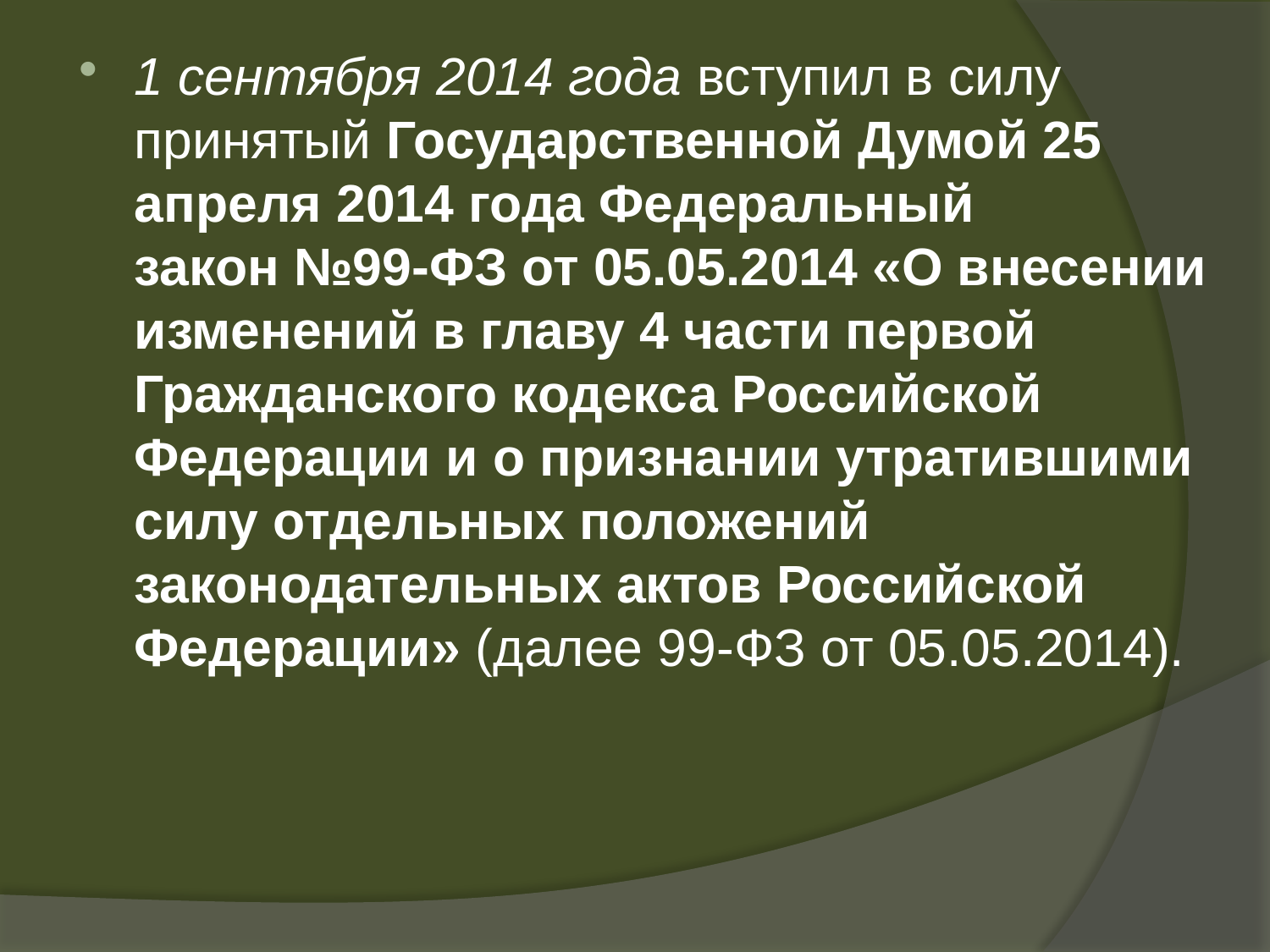

1 сентября 2014 года вступил в силу принятый Государственной Думой 25 апреля 2014 года Федеральный закон №99-ФЗ от 05.05.2014 «О внесении изменений в главу 4 части первой Гражданского кодекса Российской Федерации и о признании утратившими силу отдельных положений законодательных актов Российской Федерации» (далее 99-ФЗ от 05.05.2014).